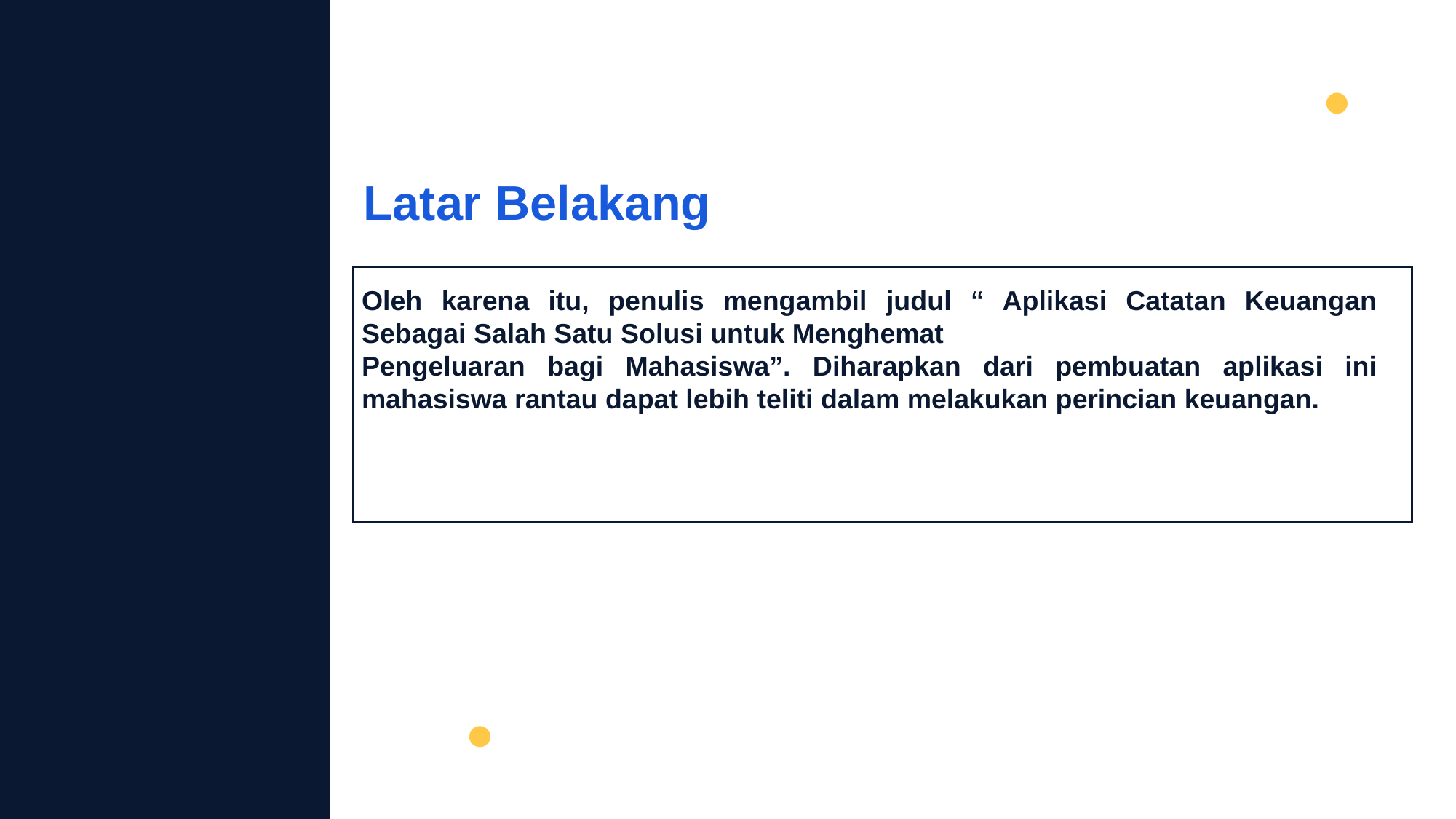

Latar Belakang

Oleh karena itu, penulis mengambil judul “ Aplikasi Catatan Keuangan Sebagai Salah Satu Solusi untuk Menghemat
Pengeluaran bagi Mahasiswa”. Diharapkan dari pembuatan aplikasi ini mahasiswa rantau dapat lebih teliti dalam melakukan perincian keuangan.